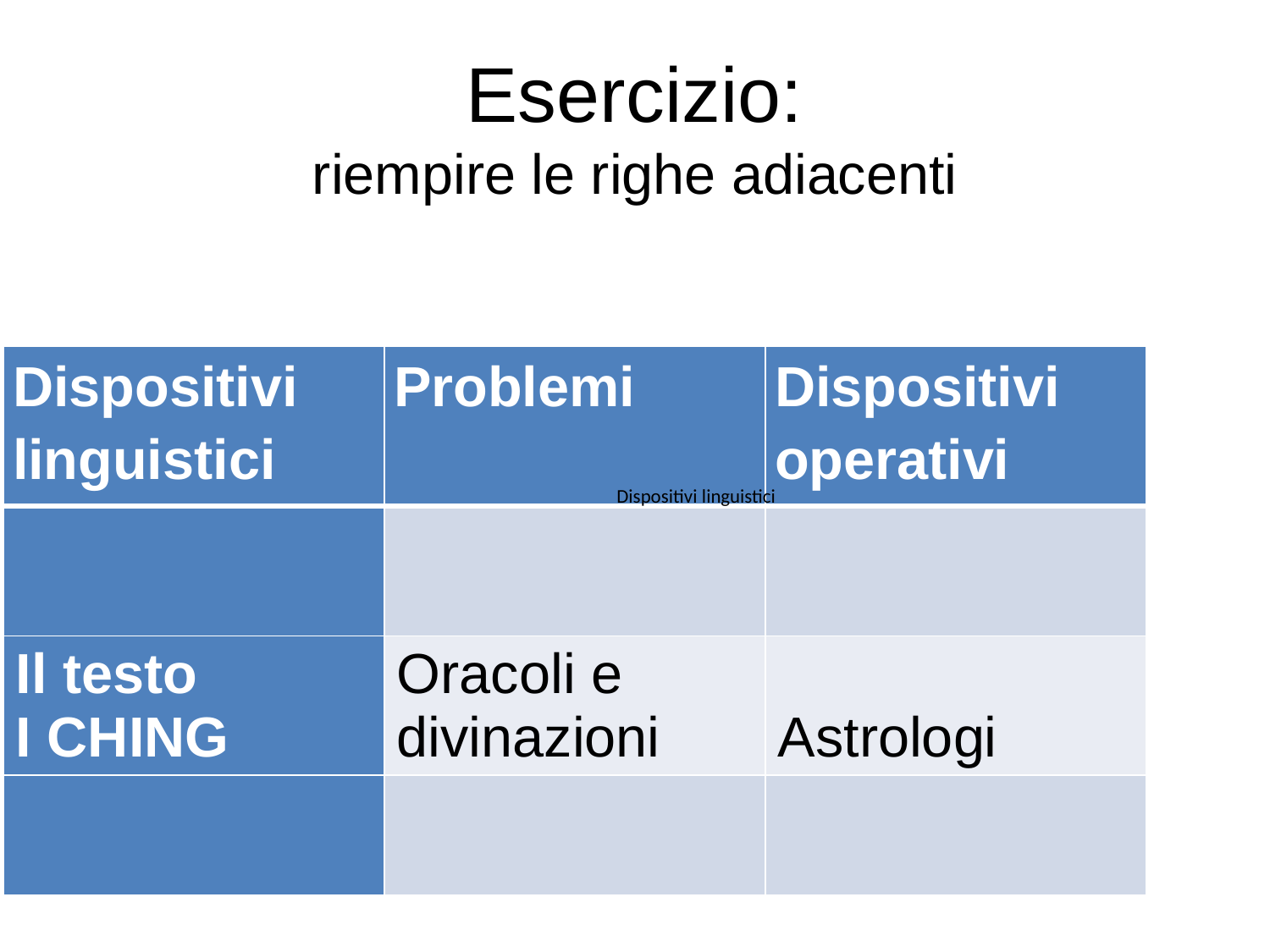

# Esercizio: riempire le righe adiacenti
| Dispositivi linguistici | Problemi | Dispositivi operativi |
| --- | --- | --- |
|  |  |  |
| Il testo I CHING | Oracoli e divinazioni | Astrologi |
|  |  |  |
Dispositivi linguistici